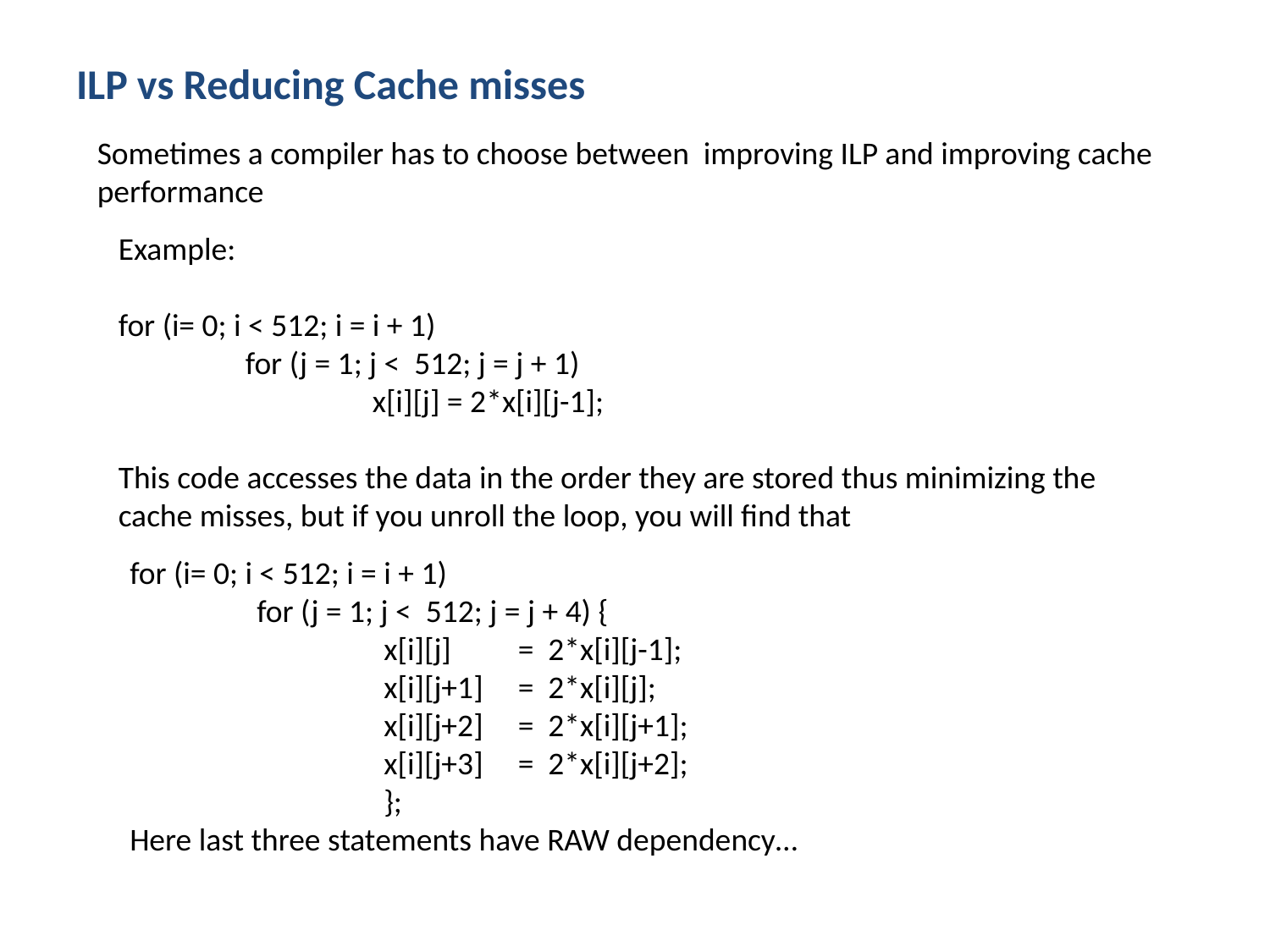

# ILP vs Reducing Cache misses
Sometimes a compiler has to choose between  improving ILP and improving cache performance
Example:

for (i= 0; i < 512; i = i + 1)
	for (j = 1; j <  512; j = j + 1)
		x[i][j] = 2*x[i][j-1];

This code accesses the data in the order they are stored thus minimizing the cache misses, but if you unroll the loop, you will find that
for (i= 0; i < 512; i = i + 1)
	for (j = 1; j <  512; j = j + 4) {
		x[i][j] 	 =  2*x[i][j-1];
		x[i][j+1]	 =  2*x[i][j];
		x[i][j+2]	 =  2*x[i][j+1];
		x[i][j+3]	 =  2*x[i][j+2];
		};
Here last three statements have RAW dependency…